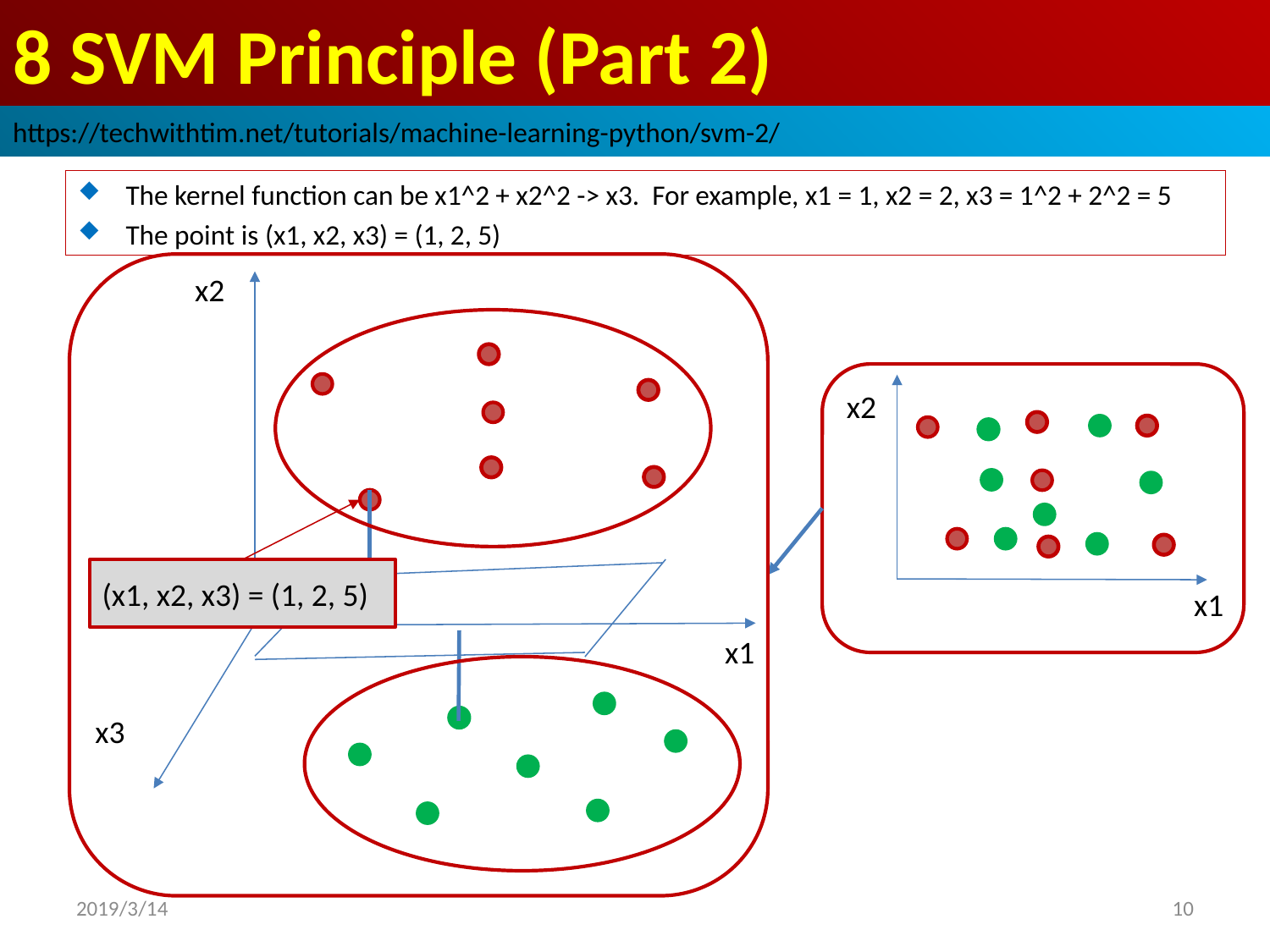

# 8 SVM Principle (Part 2)
https://techwithtim.net/tutorials/machine-learning-python/svm-2/
The kernel function can be x1^2 + x2^2 -> x3.  For example, x1 = 1, x2 = 2, x3 = 1^2 + 2^2 = 5
The point is (x1, x2, x3) = (1, 2, 5)

x2

x2

(x1, x2, x3) = (1, 2, 5)
x1
x1

x3

2019/3/14
10